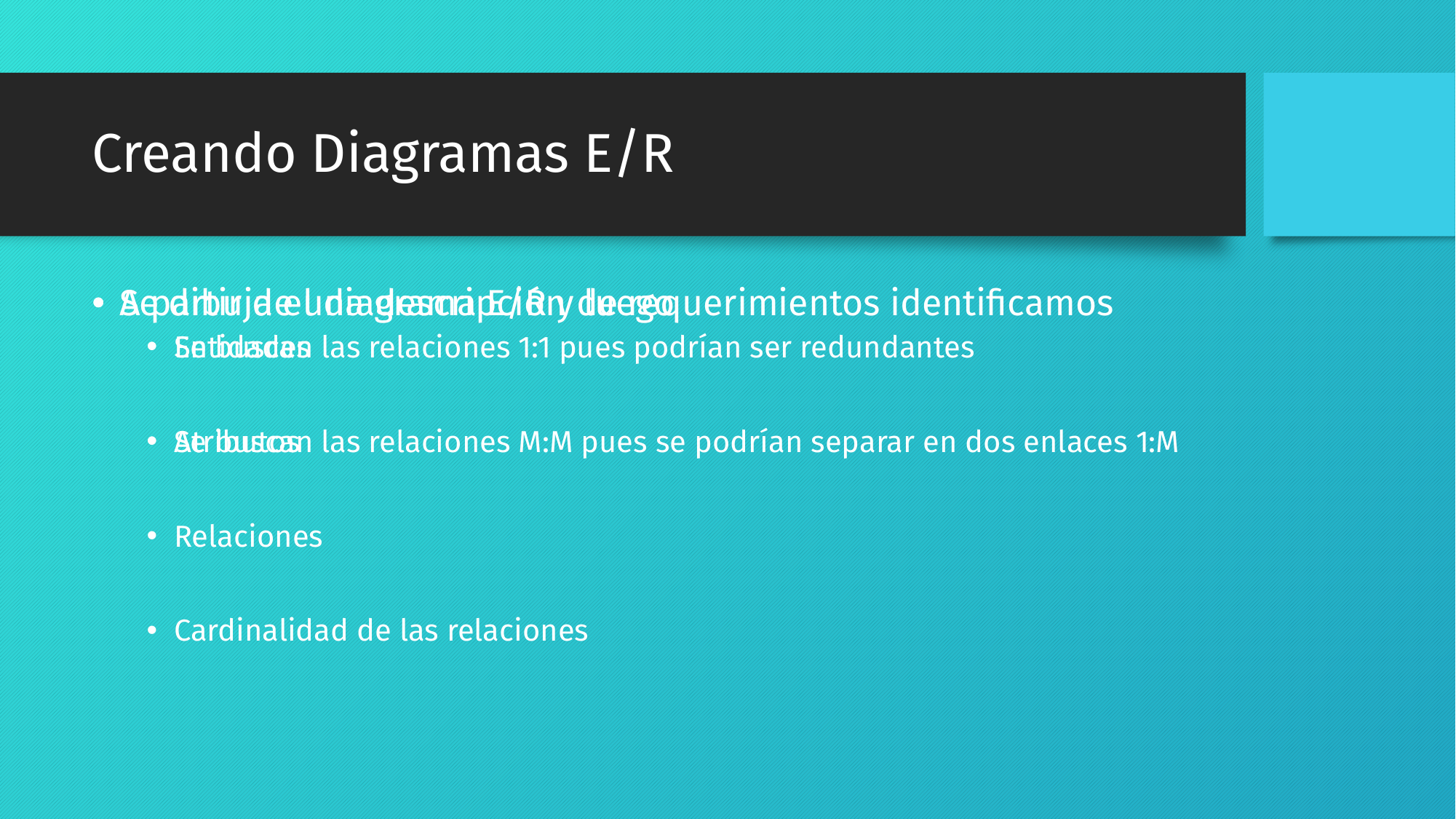

# Creando Diagramas E/R
A partir de una descripción de requerimientos identificamos
Entidades

Atributos

Relaciones

Cardinalidad de las relaciones
Se dibuja el diagrama E/R y luego
Se buscan las relaciones 1:1 pues podrían ser redundantes

Se buscan las relaciones M:M pues se podrían separar en dos enlaces 1:M